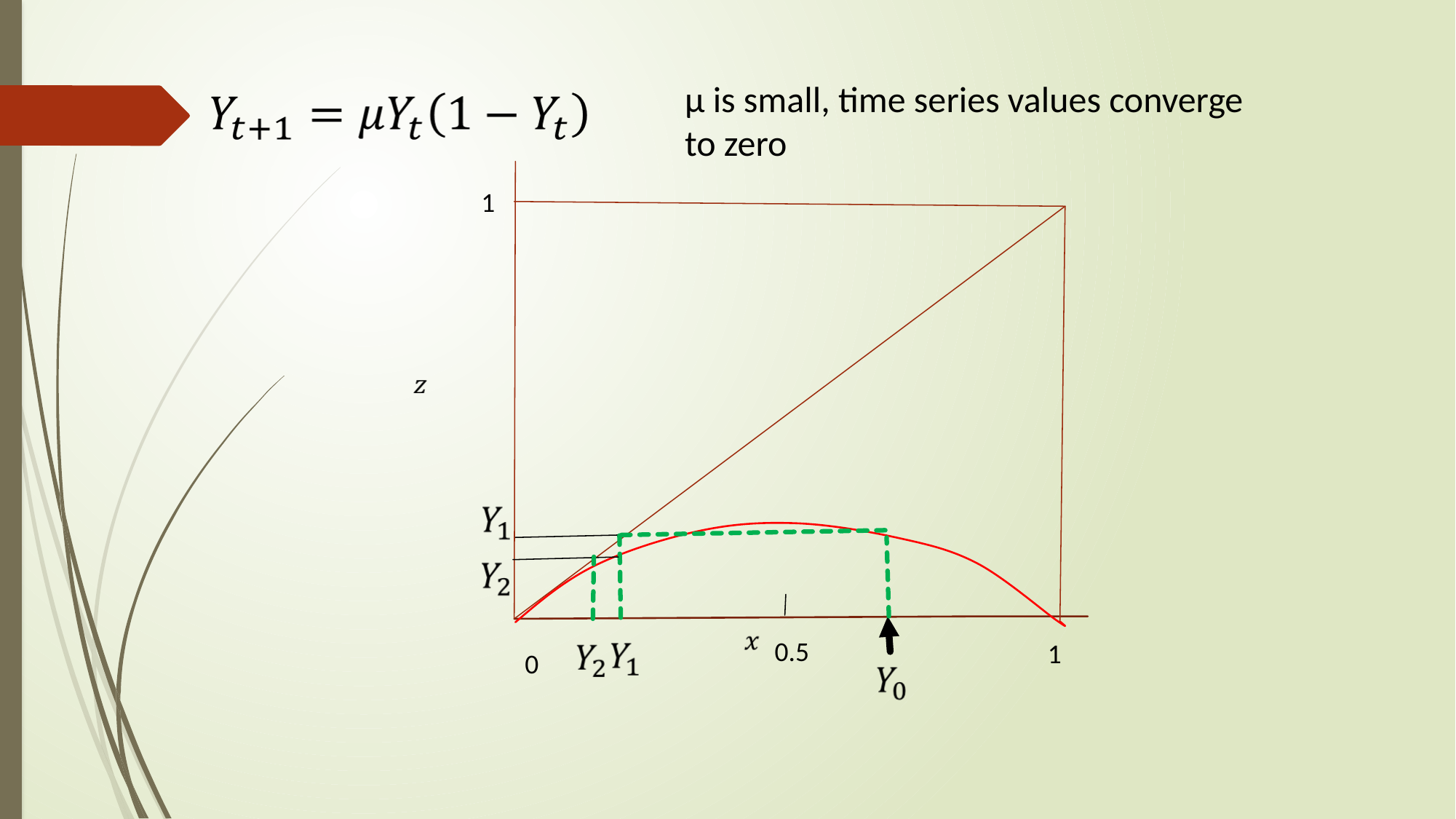

μ is small, time series values converge to zero

0.5
1
0
1